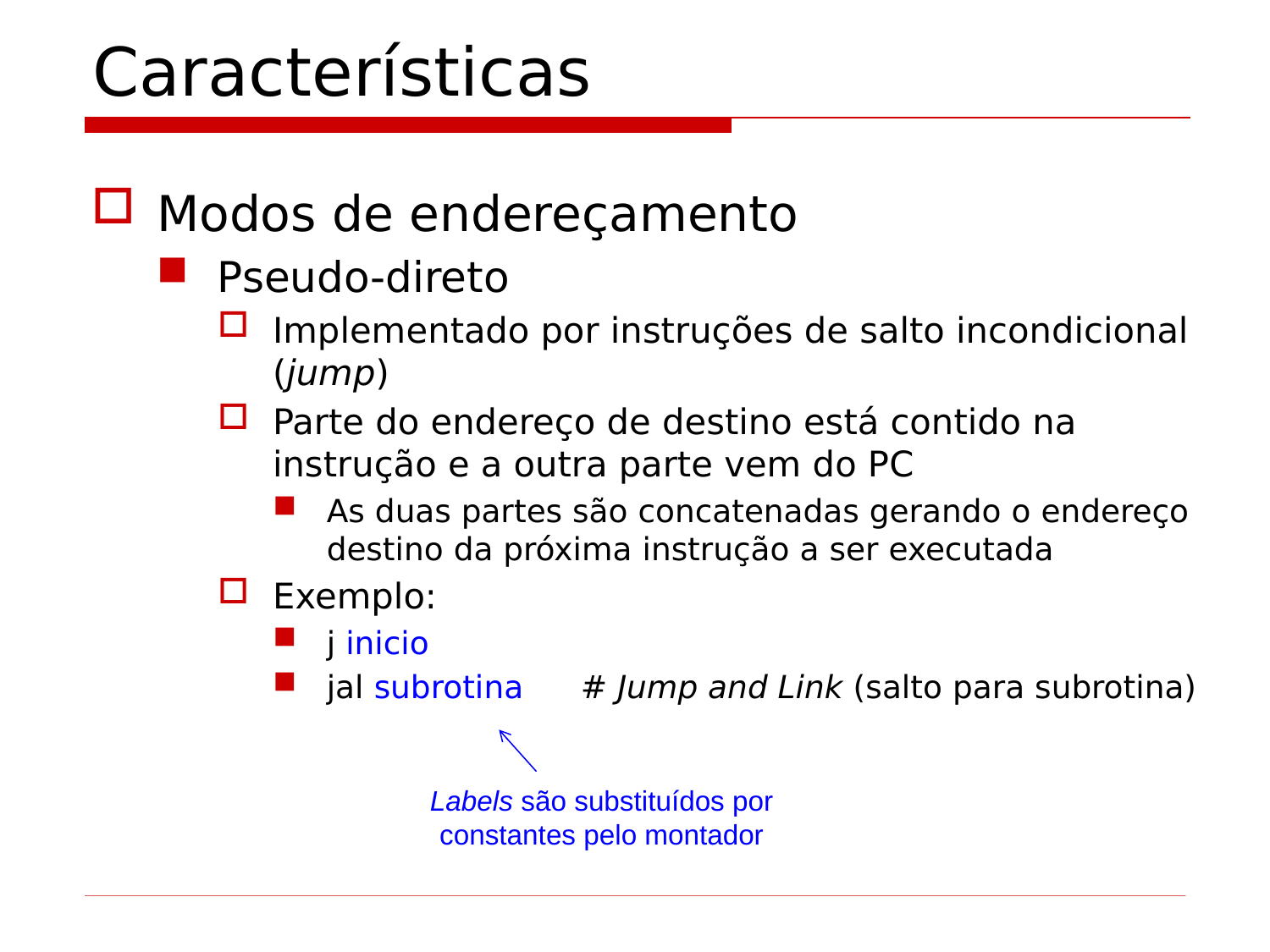

# Características
Modos de endereçamento
Pseudo-direto
Implementado por instruções de salto incondicional (jump)
Parte do endereço de destino está contido na instrução e a outra parte vem do PC
As duas partes são concatenadas gerando o endereço destino da próxima instrução a ser executada
Exemplo:
j inicio
jal subrotina	# Jump and Link (salto para subrotina)
Labels são substituídos por constantes pelo montador